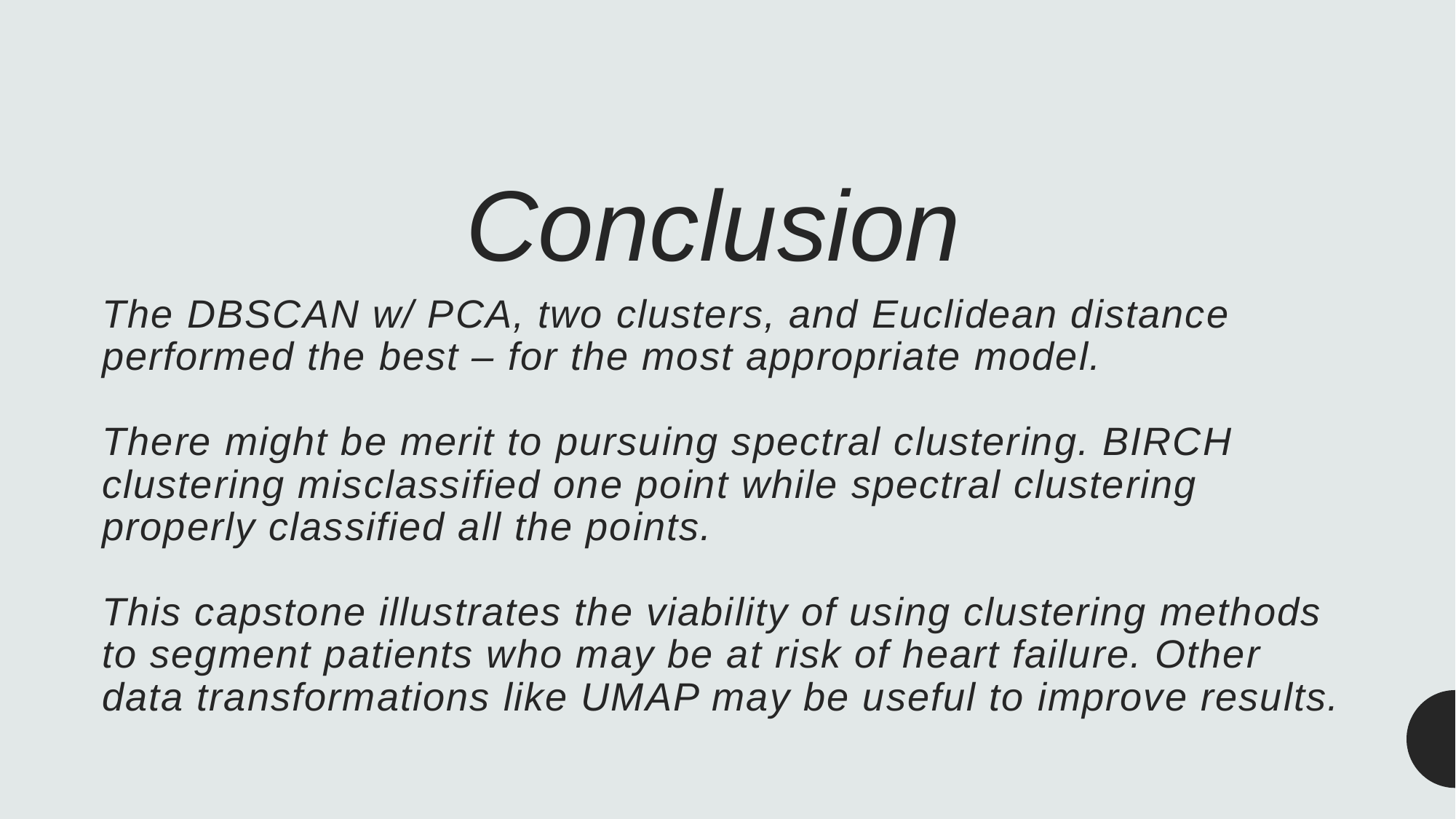

Conclusion
# The DBSCAN w/ PCA, two clusters, and Euclidean distance performed the best – for the most appropriate model. There might be merit to pursuing spectral clustering. BIRCH clustering misclassified one point while spectral clustering properly classified all the points. This capstone illustrates the viability of using clustering methods to segment patients who may be at risk of heart failure. Other data transformations like UMAP may be useful to improve results.